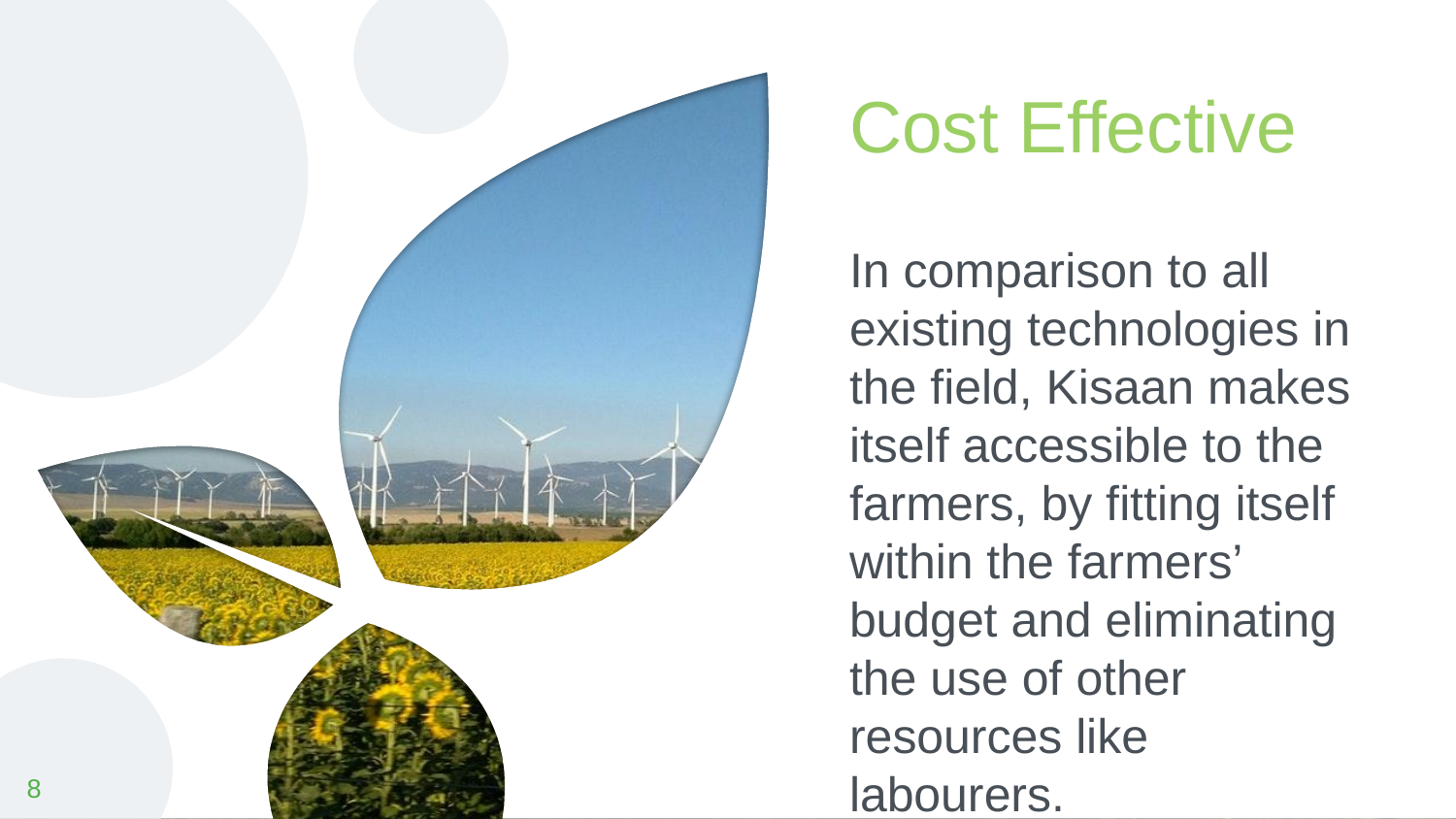

# Cost Effective
In comparison to all  existing technologies in the field, Kisaan makes itself accessible to the farmers, by fitting itself within the farmers’ budget and eliminating the use of other resources like labourers.
8